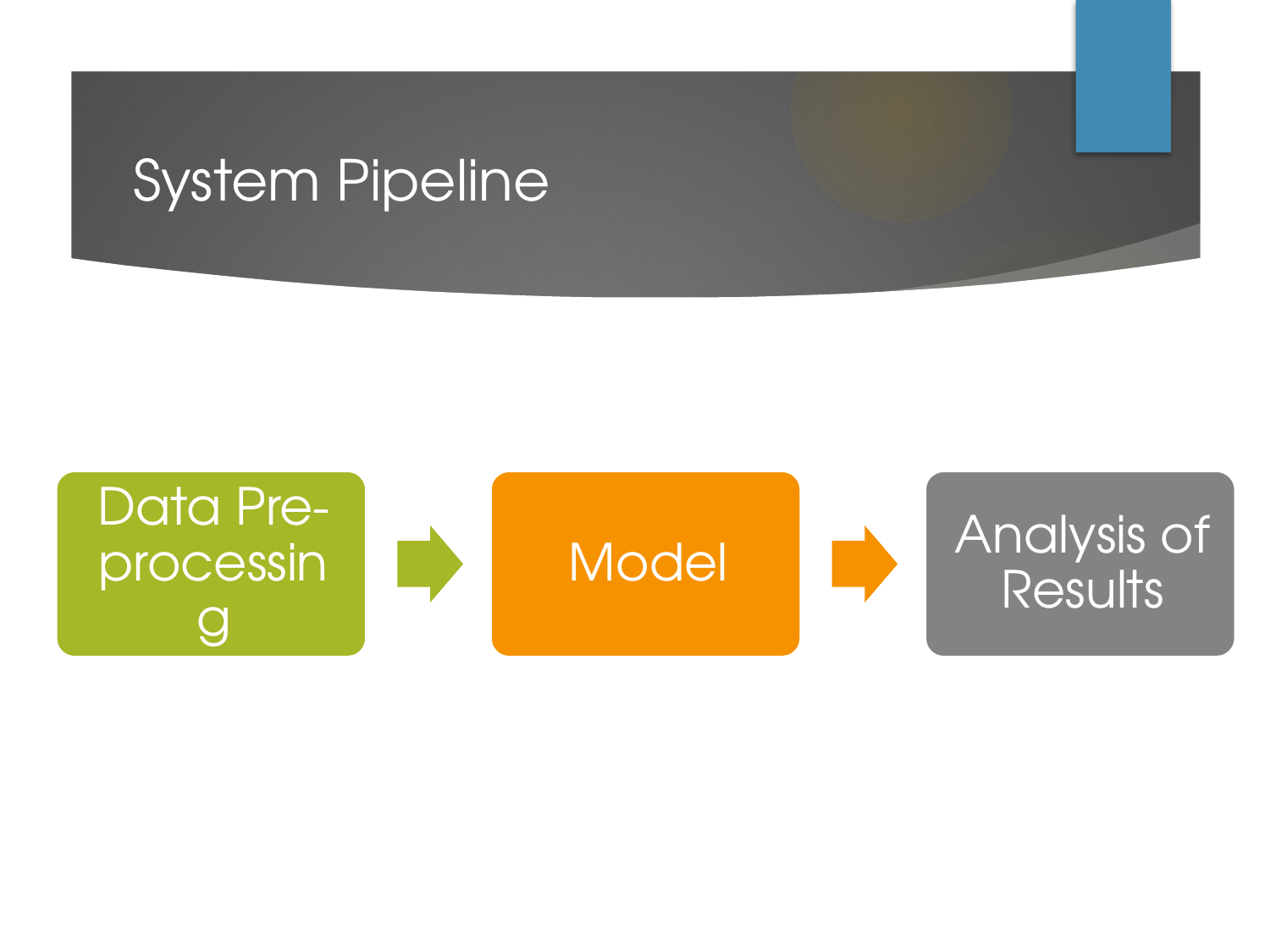

# System Pipeline
Data Pre-processing

Model

Analysis of Results